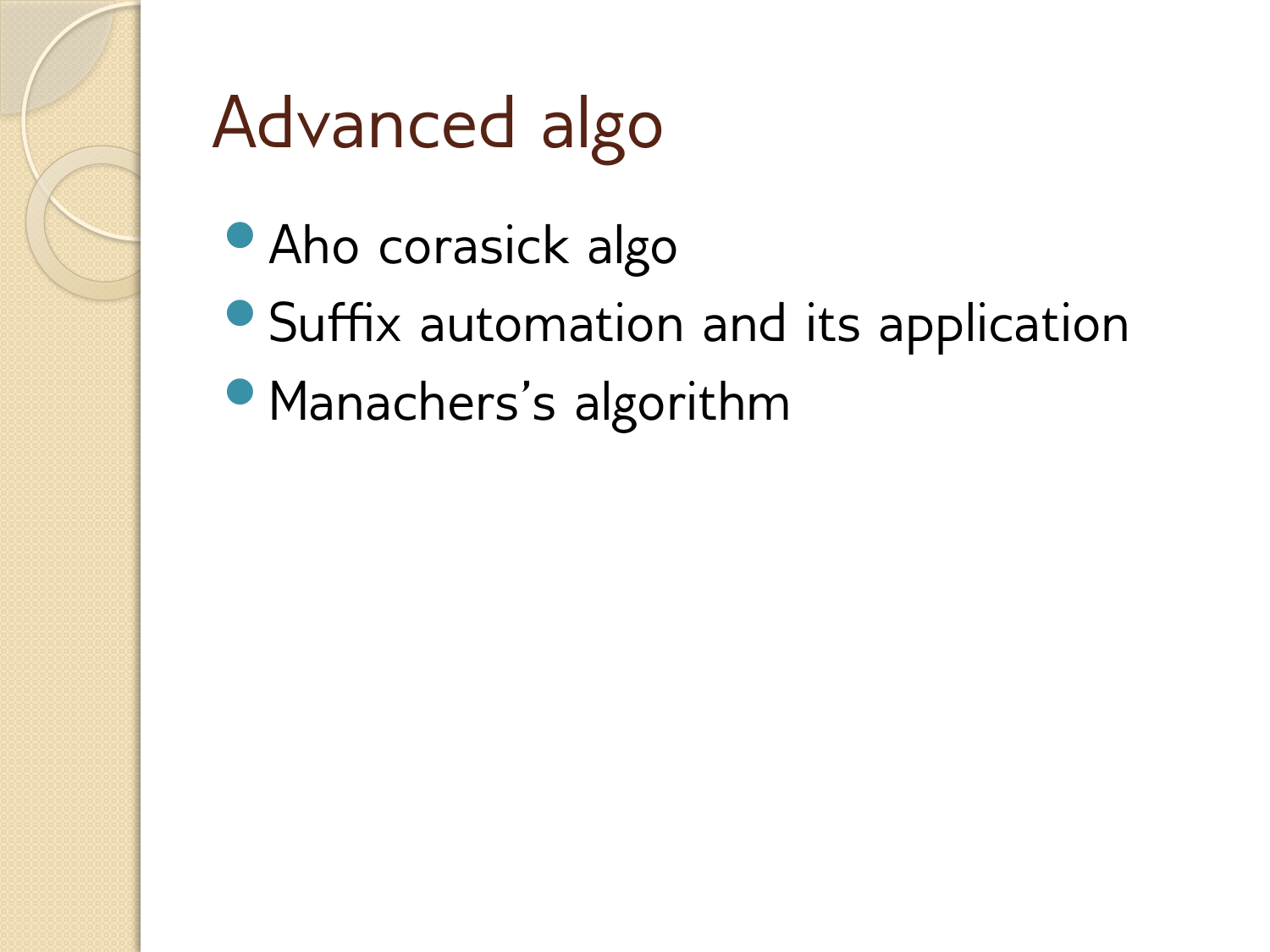

# Advanced algo
Aho corasick algo
Suffix automation and its application
Manachers’s algorithm